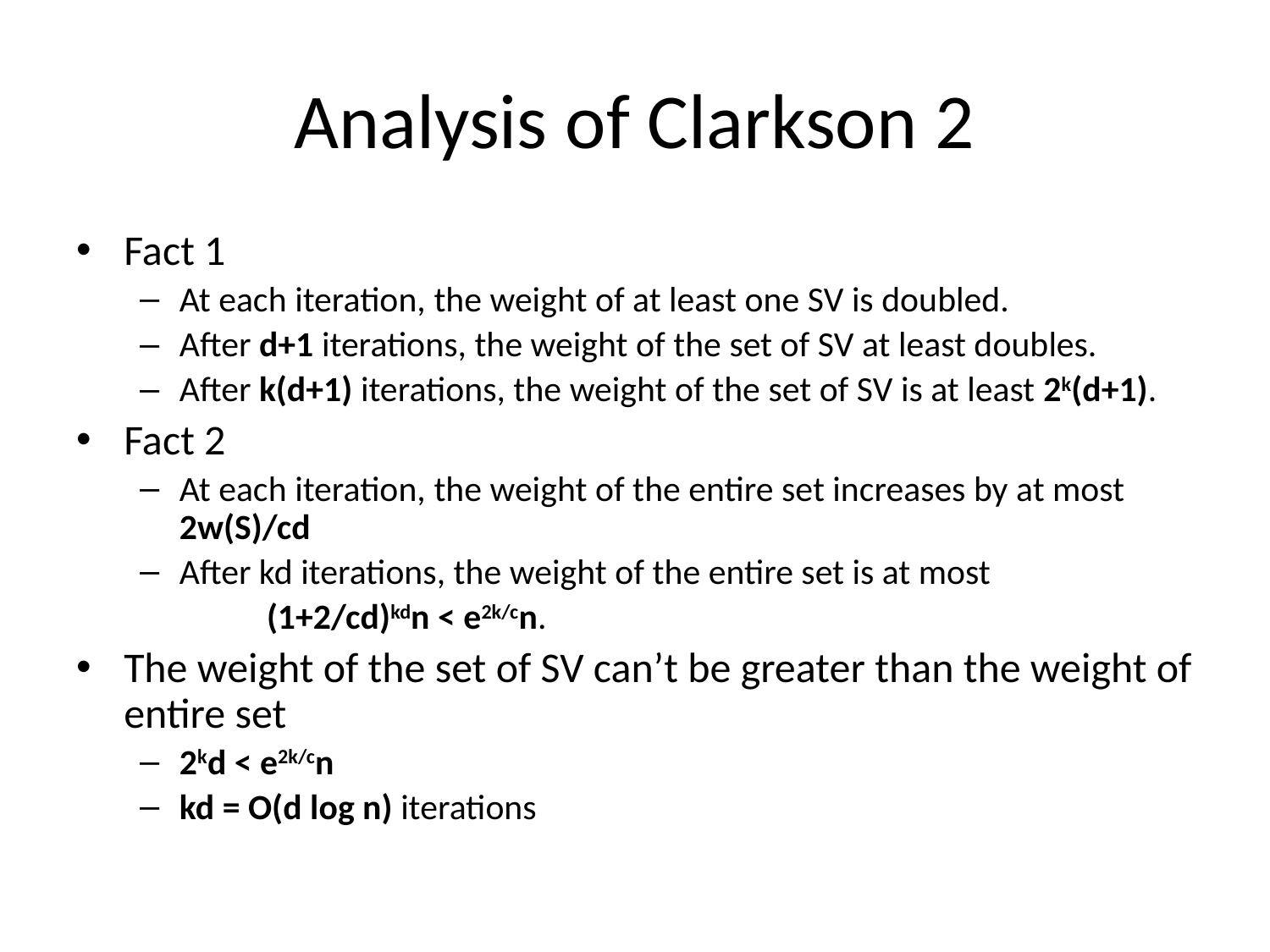

# Analysis of Clarkson 2
Fact 1
At each iteration, the weight of at least one SV is doubled.
After d+1 iterations, the weight of the set of SV at least doubles.
After k(d+1) iterations, the weight of the set of SV is at least 2k(d+1).
Fact 2
At each iteration, the weight of the entire set increases by at most 2w(S)/cd
After kd iterations, the weight of the entire set is at most
	(1+2/cd)kdn < e2k/cn.
The weight of the set of SV can’t be greater than the weight of entire set
2kd < e2k/cn
kd = O(d log n) iterations